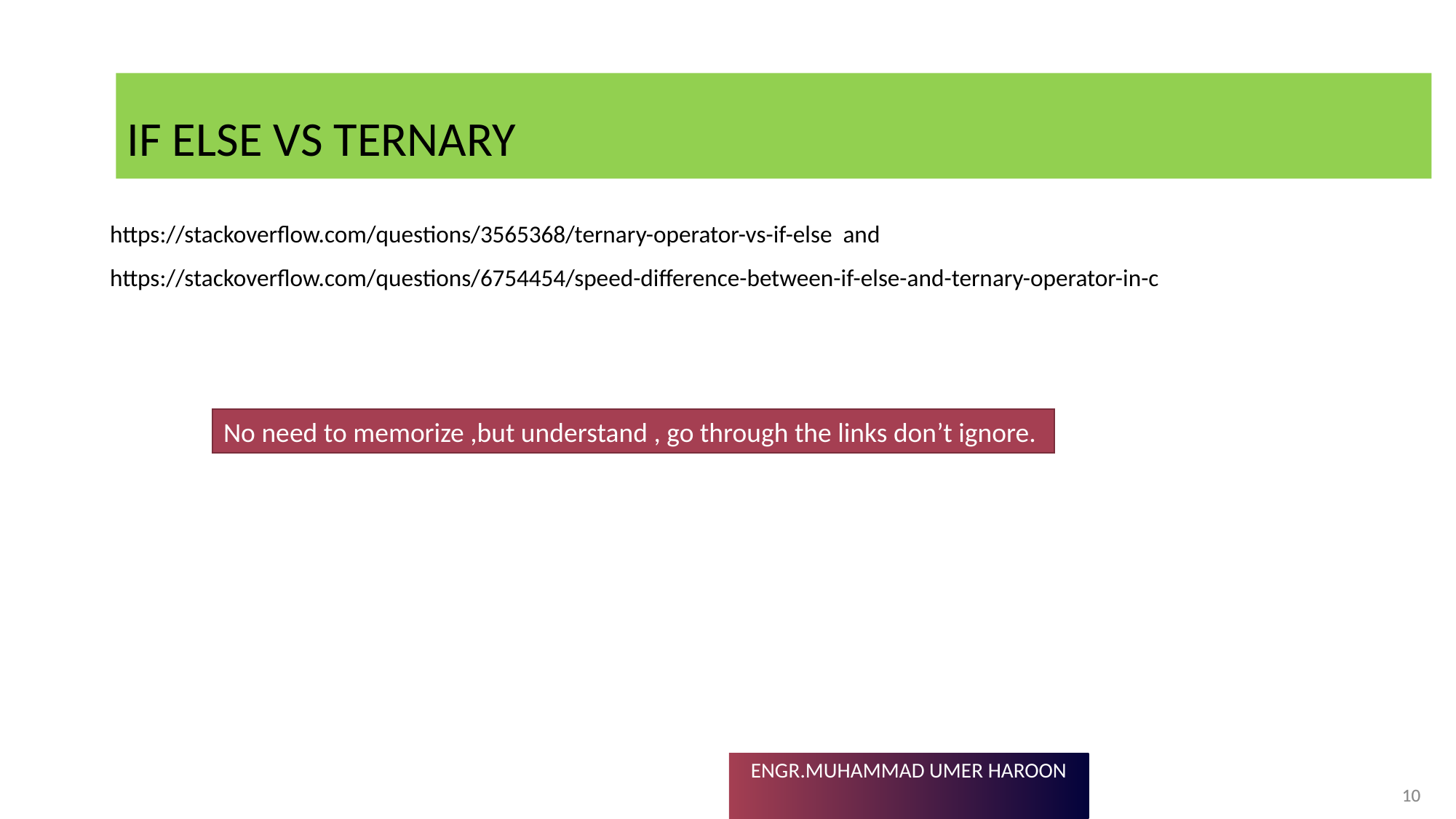

# If else vs ternary
https://stackoverflow.com/questions/3565368/ternary-operator-vs-if-else  and https://stackoverflow.com/questions/6754454/speed-difference-between-if-else-and-ternary-operator-in-c
No need to memorize ,but understand , go through the links don’t ignore.
10